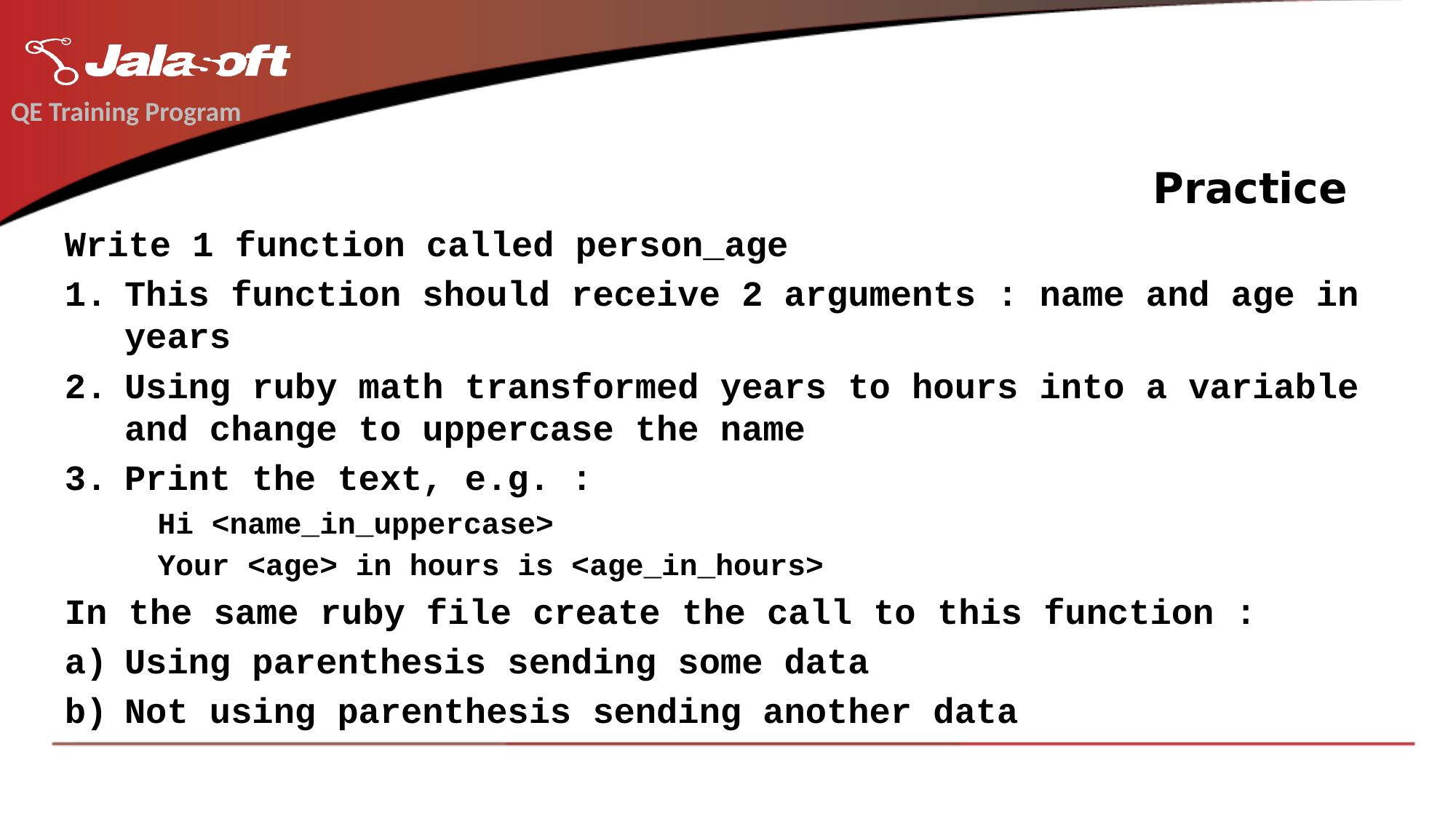

QE Training Program
# Practice
Write 1 function called person_age
This function should receive 2 arguments : name and age in years
Using ruby math transformed years to hours into a variable and change to uppercase the name
Print the text, e.g. :
Hi <name_in_uppercase>
Your <age> in hours is <age_in_hours>
In the same ruby file create the call to this function :
Using parenthesis sending some data
Not using parenthesis sending another data